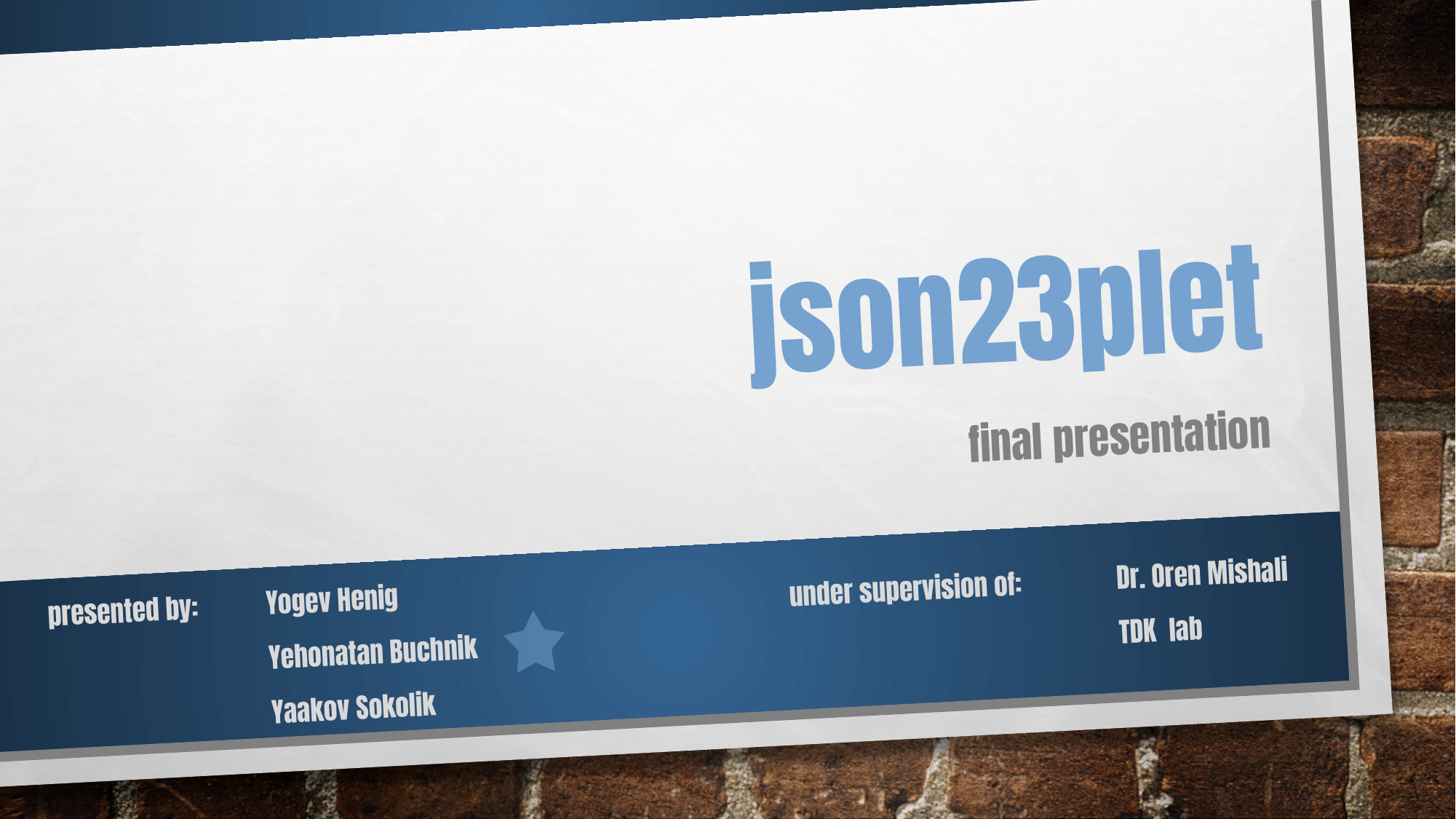

# json23plet
final presentation
under supervision of:	Dr. Oren Mishali
			Tdk  lab
presented by:	Yogev Henig
		Yehonatan Buchnik
		Yaakov Sokolik